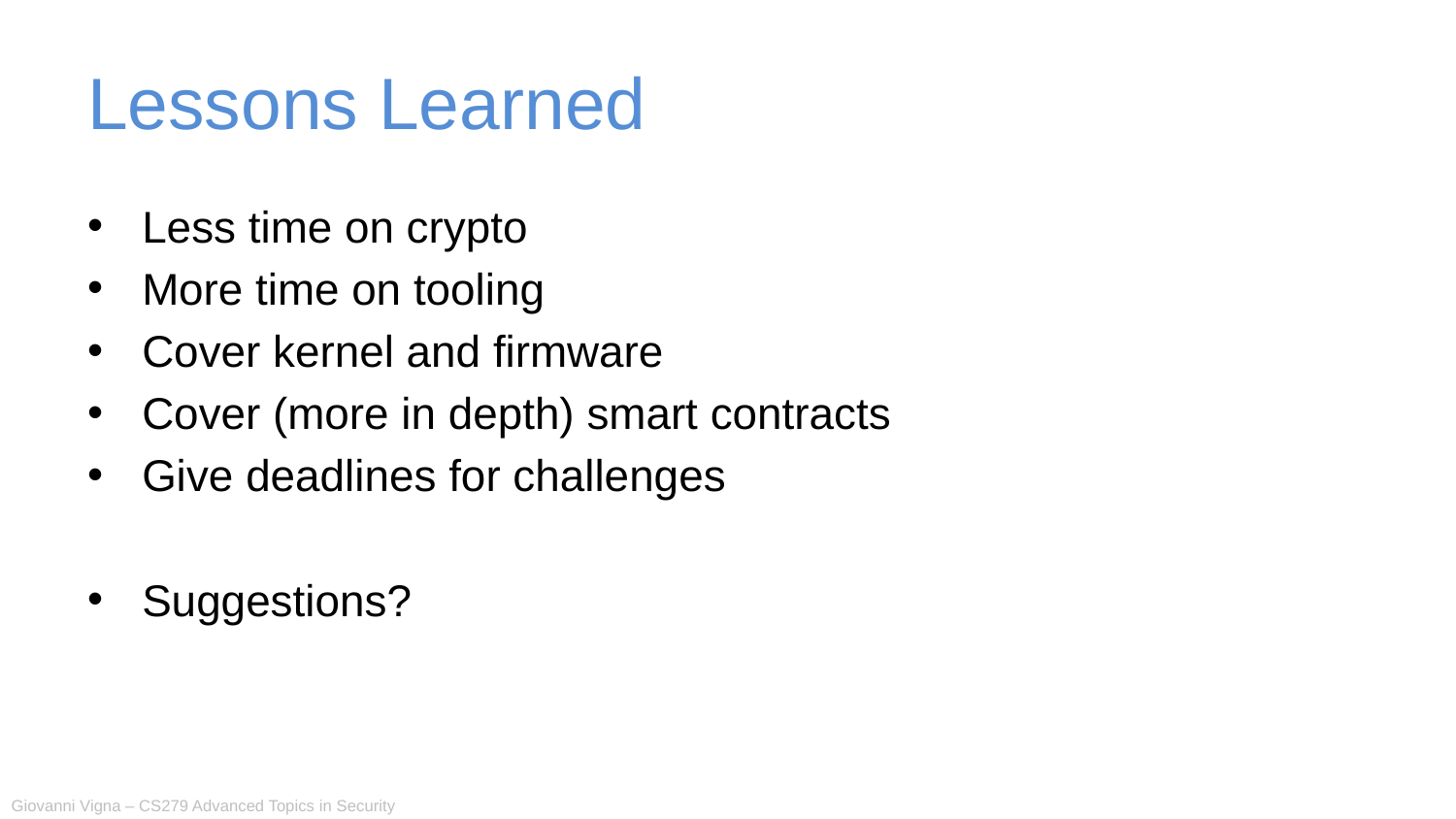

# Lessons Learned
Less time on crypto
More time on tooling
Cover kernel and firmware
Cover (more in depth) smart contracts
Give deadlines for challenges

Suggestions?